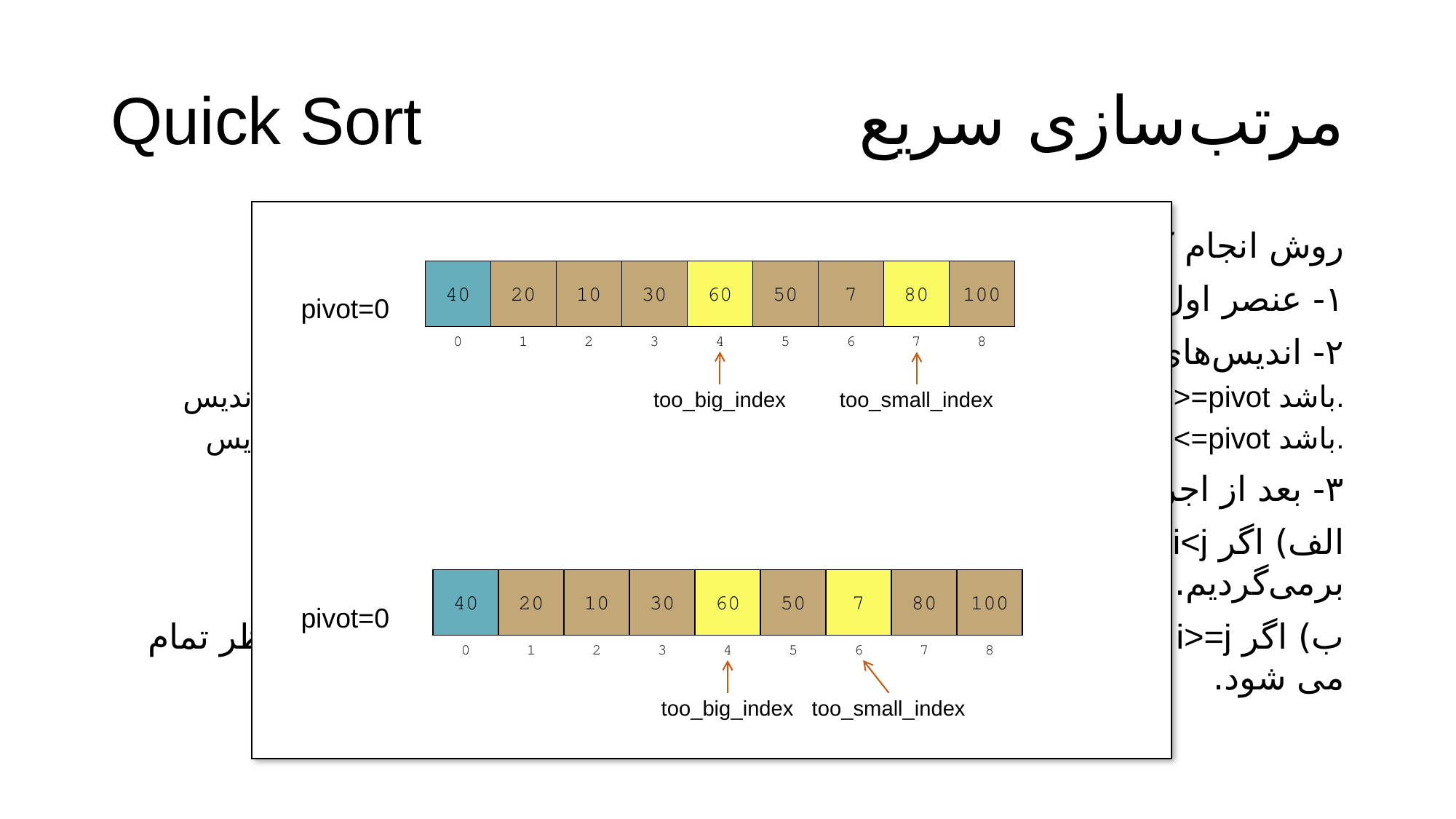

Quick Sort
# مرتب‌سازی سریع

روش انجام کار در یک گذر:
۱- عنصر اول را به طور پیش فرض به عنوان مجور (pivot) در نظر می‌گیریم.
۲- اندیس‌های i و j به ترتیب از ابتدا و انتها به صورت زیر حرکت می‌کنند:
اندیس i: با شروع از حد پایین به سمت اولین داده‌ای در آرایه حرکت می‌کند که A[i]>=pivot باشد.
اندیس j: با شروع از حد بالا به سمت اولین داده‌ای در آرایه حرکت می‌کند که A[j]<=pivot باشد.
۳- بعد از اجرای مرحله ۲:
الف) اگر i<j آن‌گاه مقادیرخانه های A[i] و A[j] را جابه‌جا کرده و به مرحله ۲ برمی‌گردیم.
ب) اگر i>=j آن‌گاه مقادیر خانه های pivot و A[j] را جابه‌جا کرده و گذر مورد نظر تمام می شود.

| 40 | 20 | 10 | 30 | 60 | 50 | 7 | 80 | 100 |
| --- | --- | --- | --- | --- | --- | --- | --- | --- |
| 0 | 1 | 2 | 3 | 4 | 5 | 6 | 7 | 8 |
pivot=0
too_big_index
too_small_index
| 40 | 20 | 10 | 30 | 60 | 50 | 7 | 80 | 100 |
| --- | --- | --- | --- | --- | --- | --- | --- | --- |
| 0 | 1 | 2 | 3 | 4 | 5 | 6 | 7 | 8 |
pivot=0
too_big_index
too_small_index